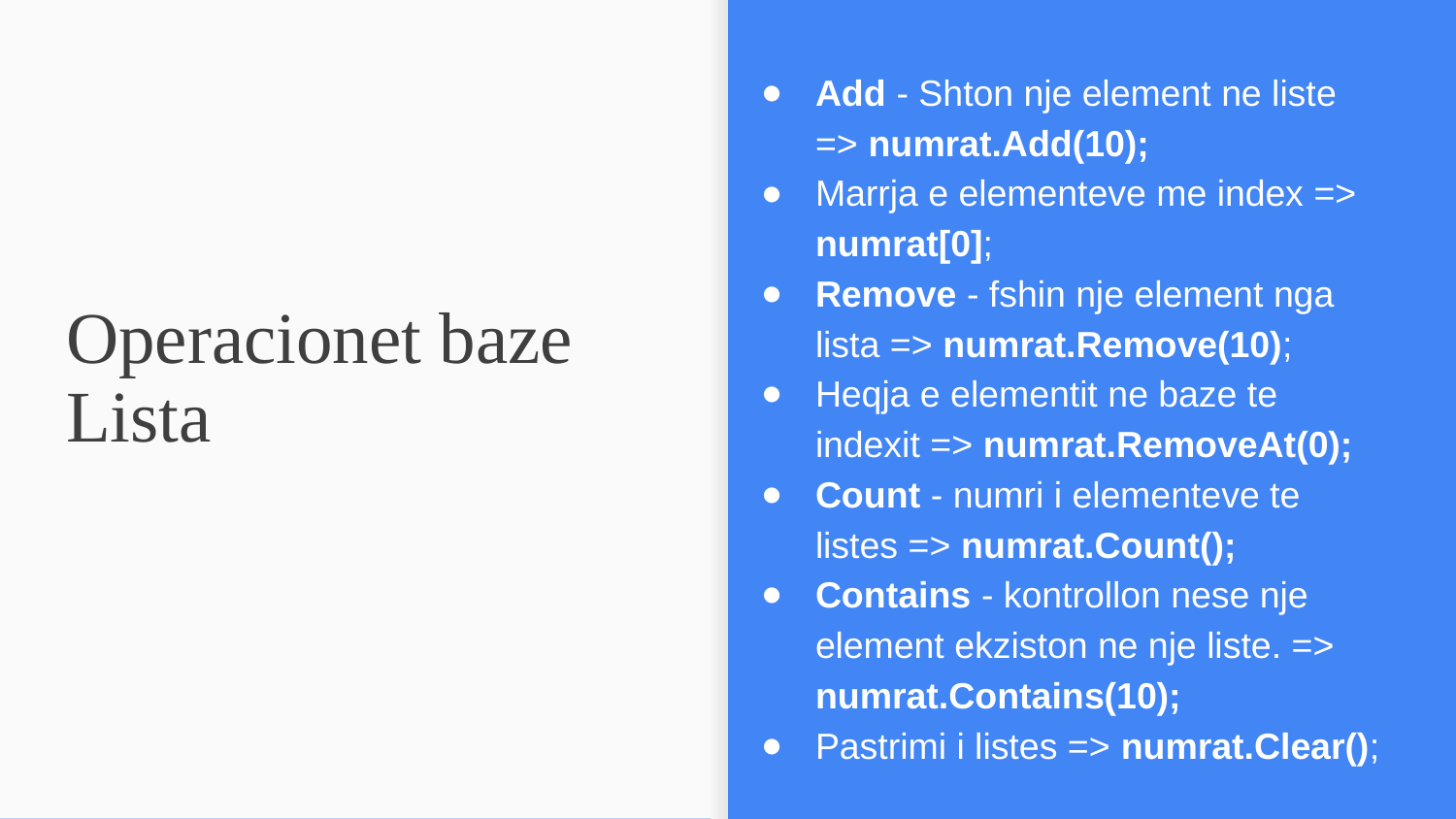

Add - Shton nje element ne liste  => numrat.Add(10);
Marrja e elementeve me index => numrat[0];
Remove - fshin nje element nga lista => numrat.Remove(10);
Heqja e elementit ne baze te indexit => numrat.RemoveAt(0);
Count - numri i elementeve te listes => numrat.Count();
Contains - kontrollon nese nje element ekziston ne nje liste. => numrat.Contains(10);
Pastrimi i listes => numrat.Clear();
# Operacionet baze
Lista